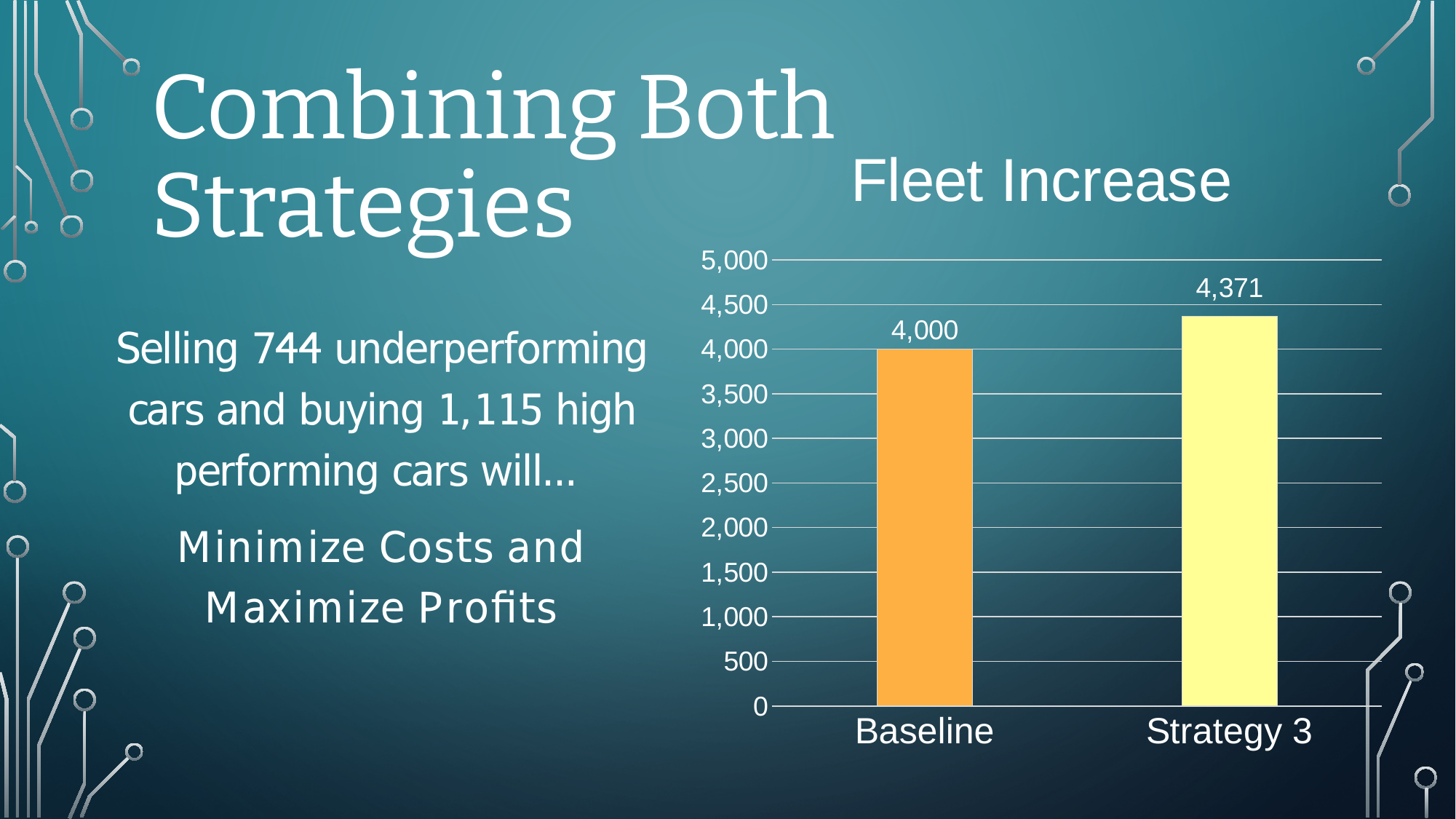

# Combining Both Strategies

### Chart: Fleet Increase

| Category | Totals Cars |
|---|---|
| Baseline | 4000.0 |
| Strategy 3 | 4371.0 |
Selling 744 underperforming cars and buying 1,115 high performing cars will…
Minimize Costs and Maximize Profits